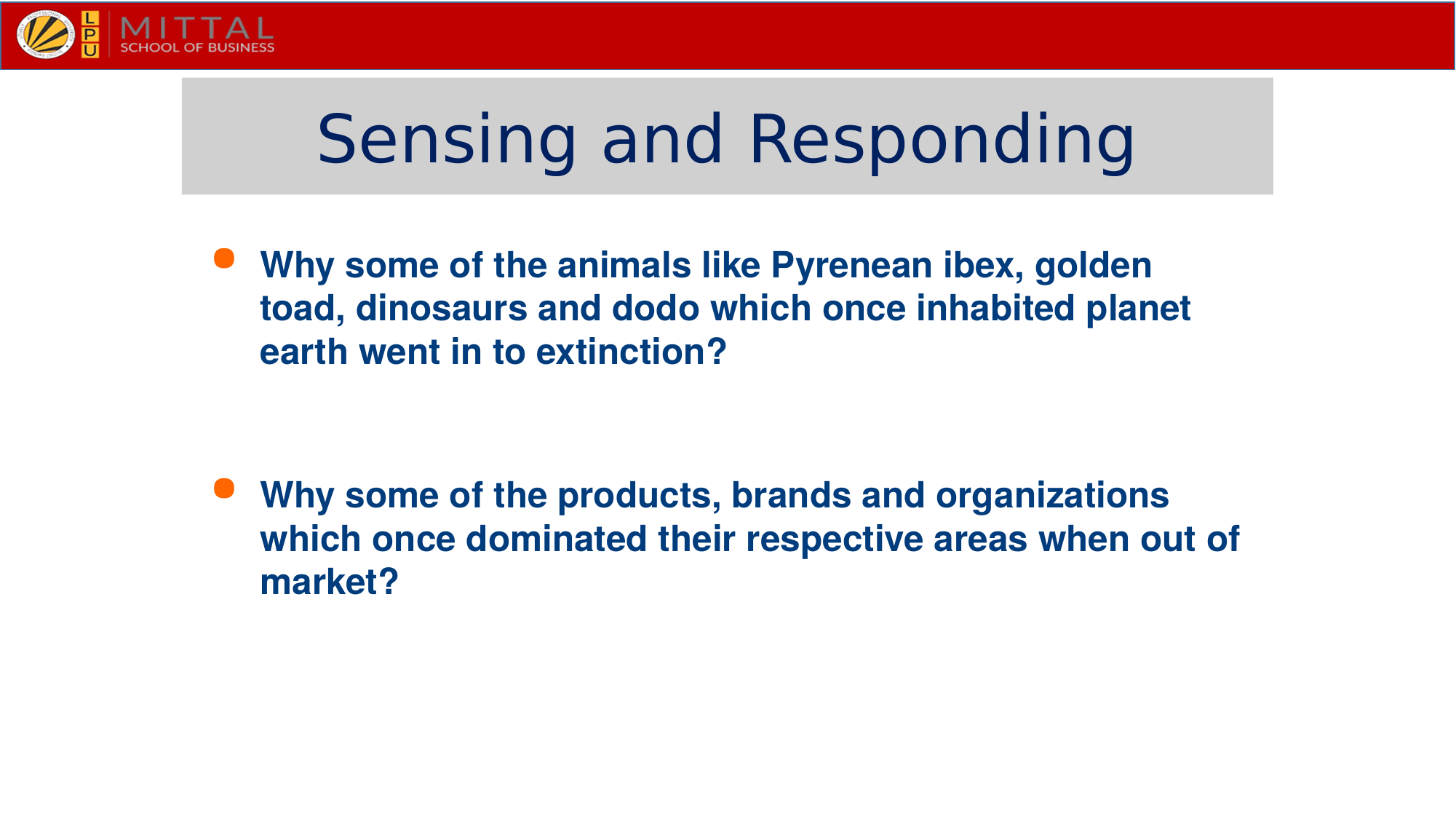

Sensing and Responding
Why some of the animals like Pyrenean ibex, golden toad, dinosaurs and dodo which once inhabited planet earth went in to extinction?

Why some of the products, brands and organizations which once dominated their respective areas when out of market?